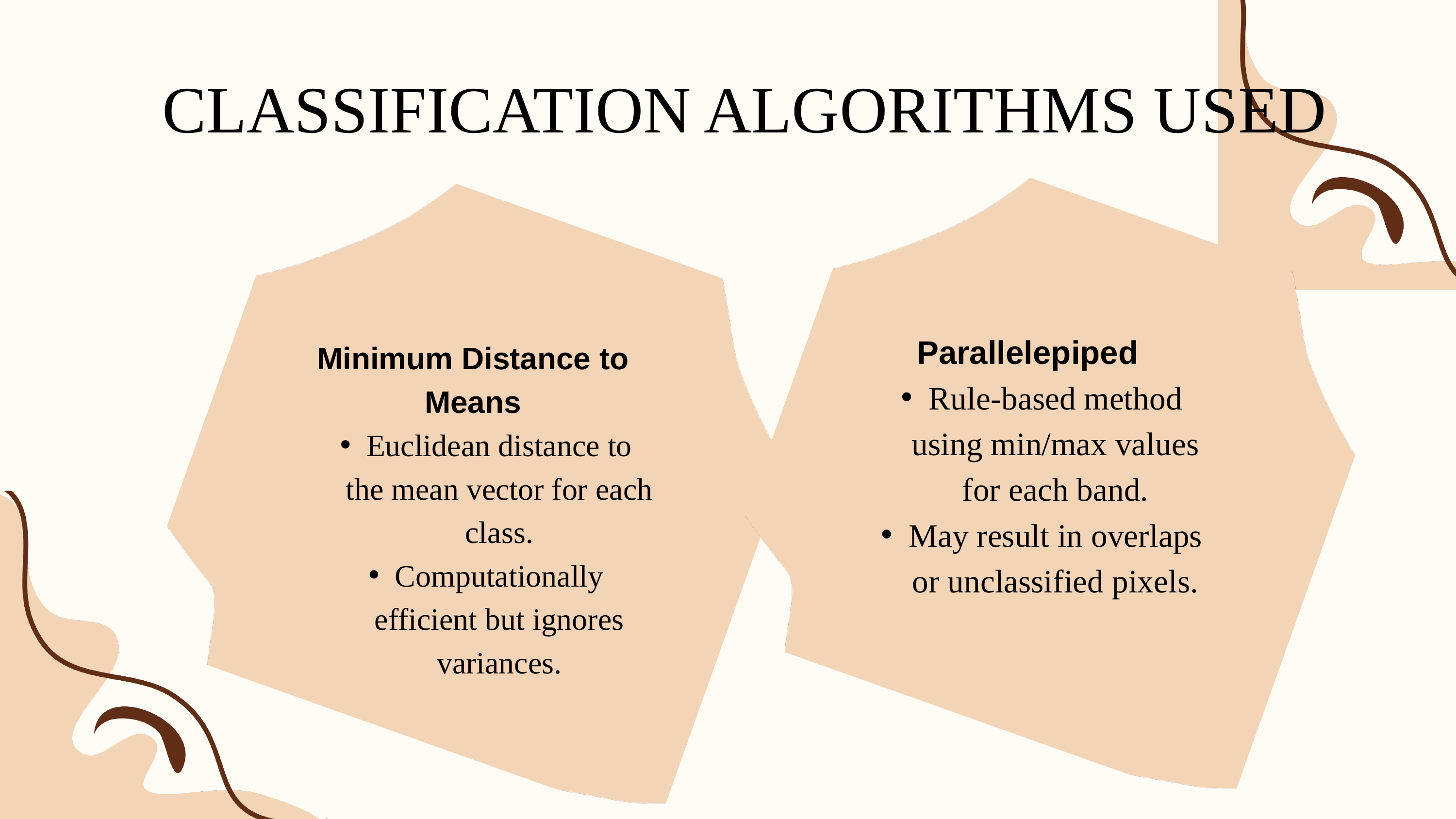

CLASSIFICATION ALGORITHMS USED

Parallelepiped
Rule-based method using min/max values for each band.
May result in overlaps or unclassified pixels.
Minimum Distance to Means
Euclidean distance to the mean vector for each class.
Computationally efficient but ignores variances.